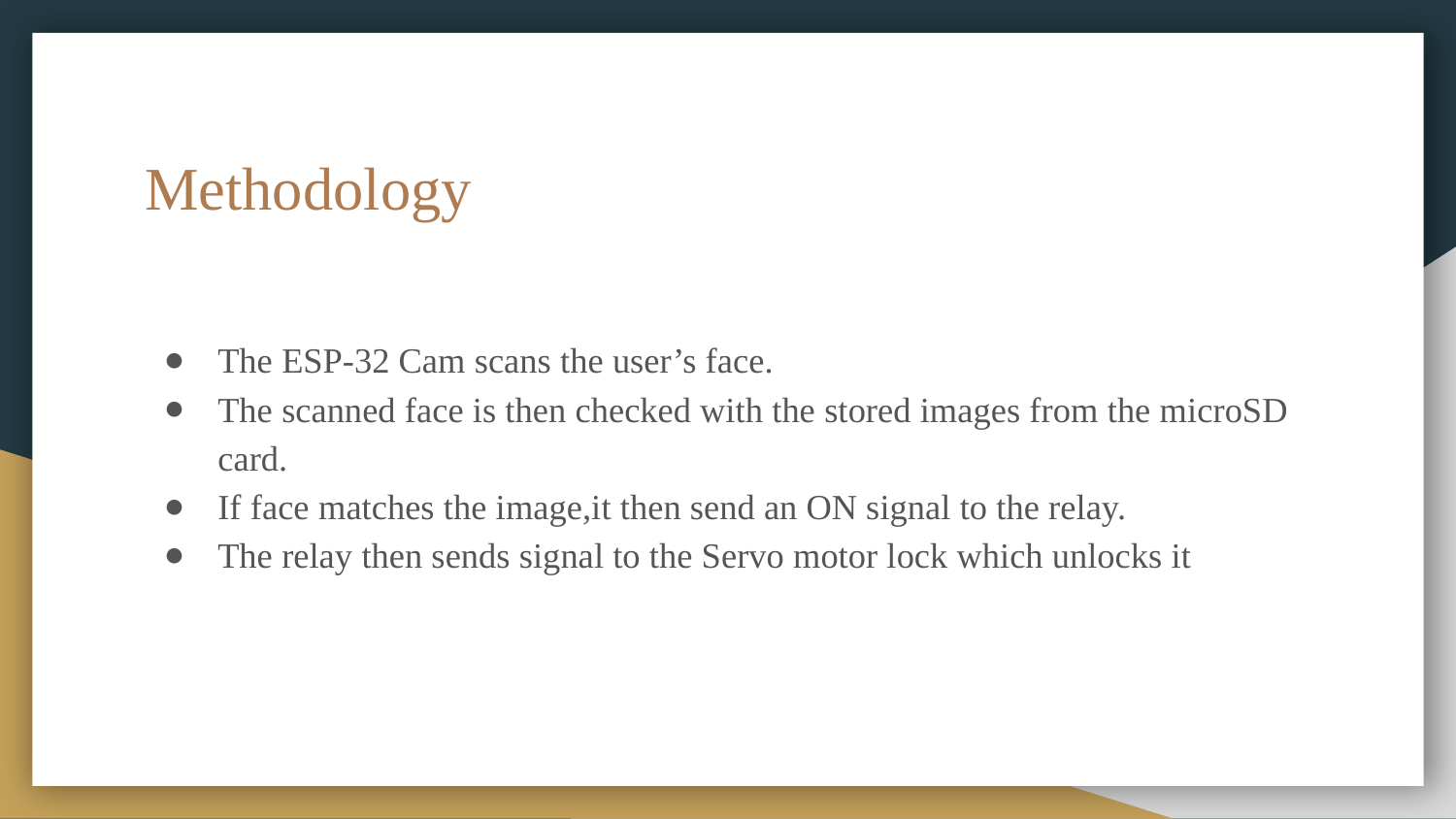

# Methodology
The ESP-32 Cam scans the user’s face.
The scanned face is then checked with the stored images from the microSD card.
If face matches the image,it then send an ON signal to the relay.
The relay then sends signal to the Servo motor lock which unlocks it